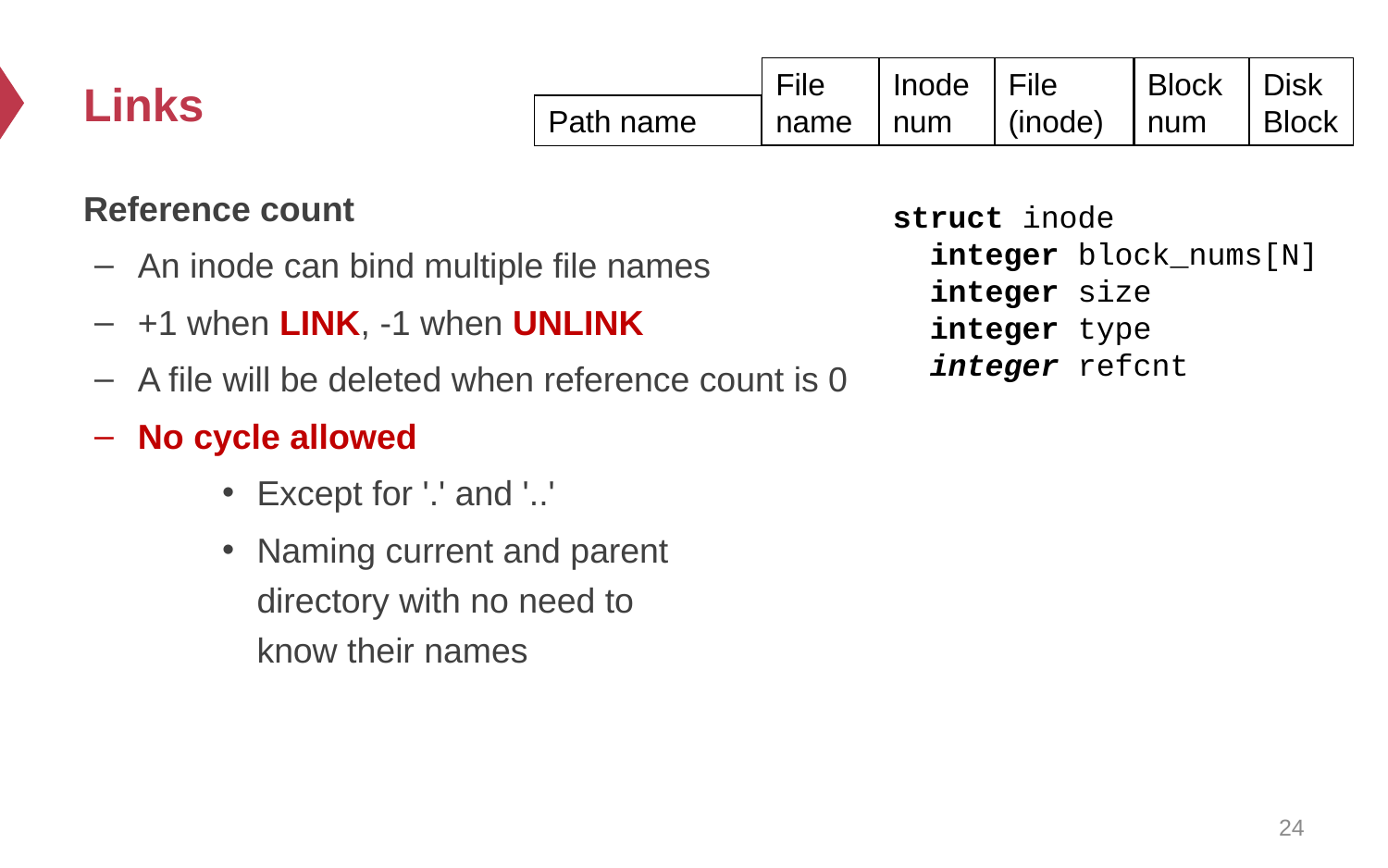

# Links
File
name
Inode num
File
(inode)
Block num
Disk
Block
Path name
Reference count
An inode can bind multiple file names
+1 when LINK, -1 when UNLINK
A file will be deleted when reference count is 0
No cycle allowed
Except for '.' and '..'
Naming current and parent
directory with no need to
know their names

struct inode
  integer block_nums[N]
  integer size
  integer type
  integer refcnt
24